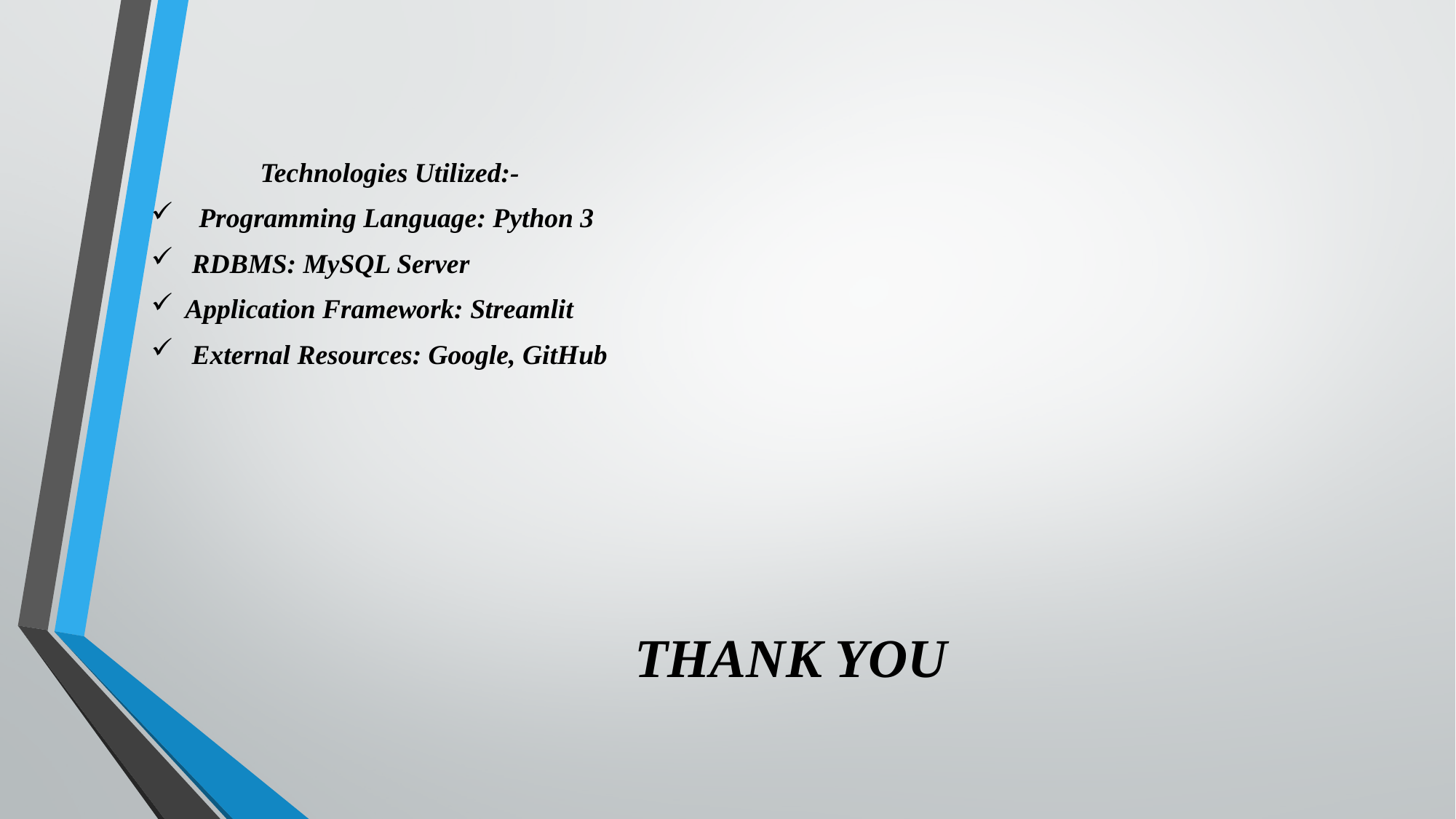

Technologies Utilized:-
  Programming Language: Python 3
 RDBMS: MySQL Server
Application Framework: Streamlit
 External Resources: Google, GitHub

THANK YOU